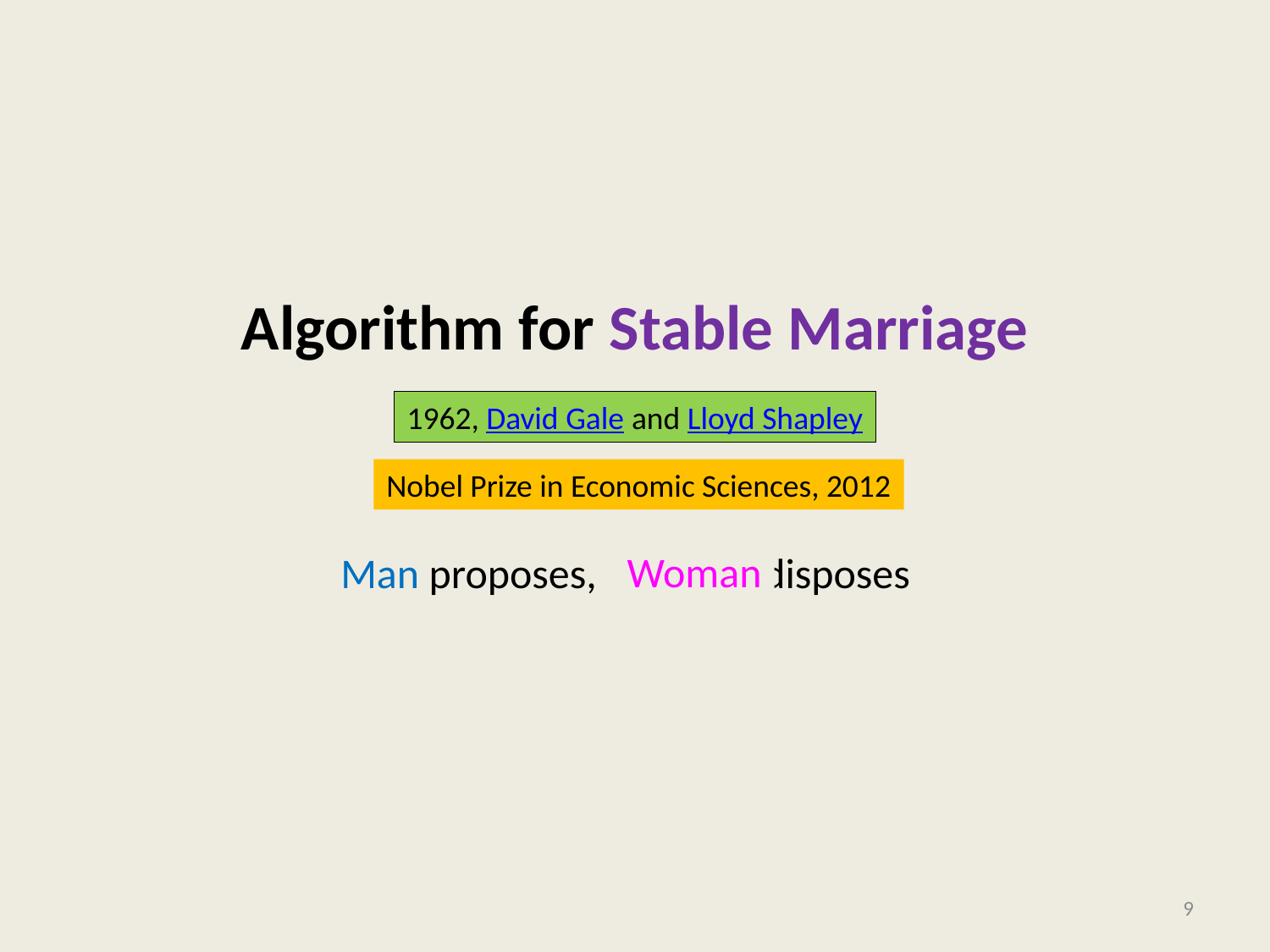

# Algorithm for Stable Marriage
1962, David Gale and Lloyd Shapley
Nobel Prize in Economic Sciences, 2012
Man proposes,       God   disposes
Woman
9